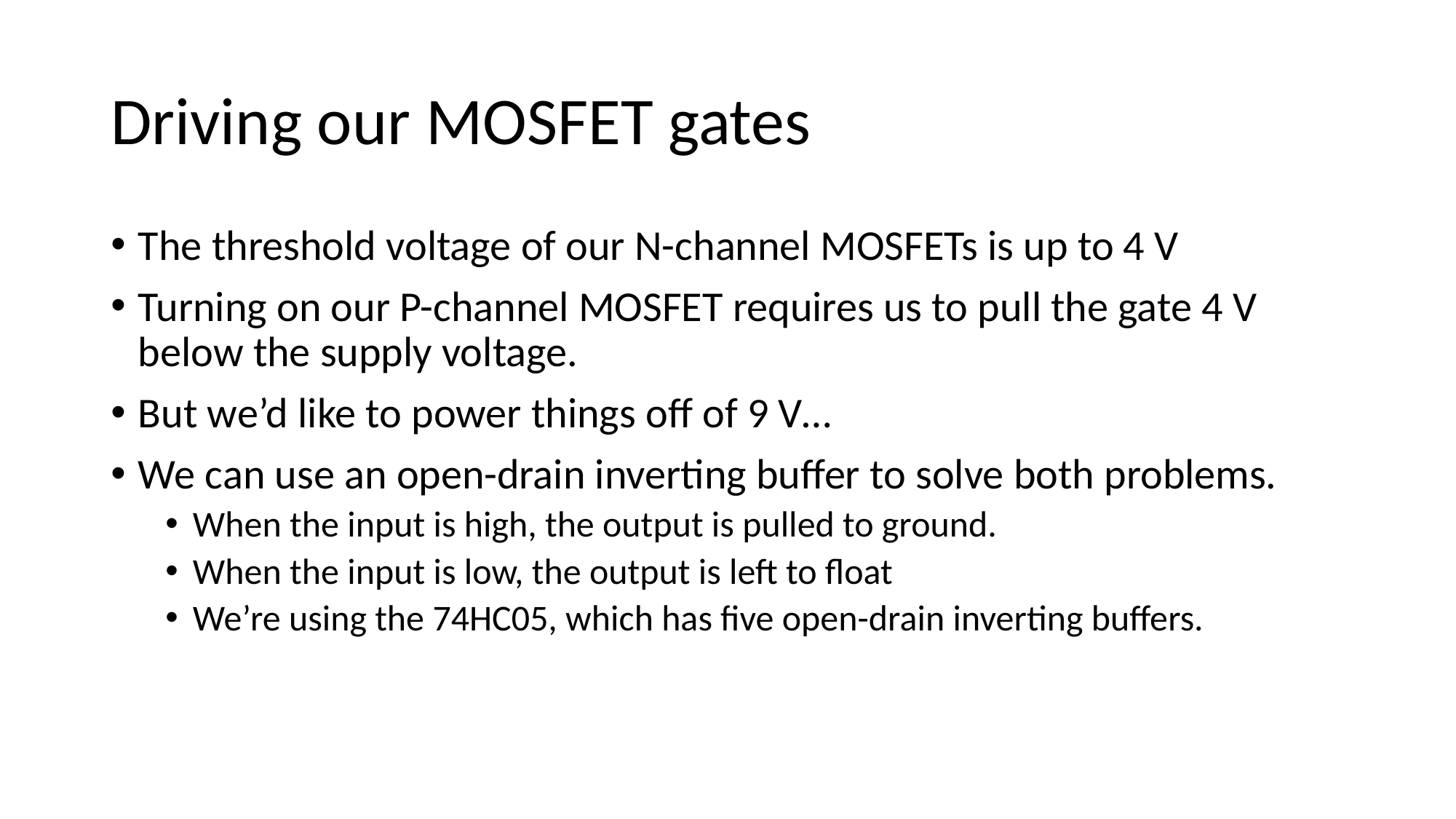

# Driving our MOSFET gates
The threshold voltage of our N-channel MOSFETs is up to 4 V
Turning on our P-channel MOSFET requires us to pull the gate 4 V below the supply voltage.
But we’d like to power things off of 9 V…
We can use an open-drain inverting buffer to solve both problems.
When the input is high, the output is pulled to ground.
When the input is low, the output is left to float
We’re using the 74HC05, which has five open-drain inverting buffers.